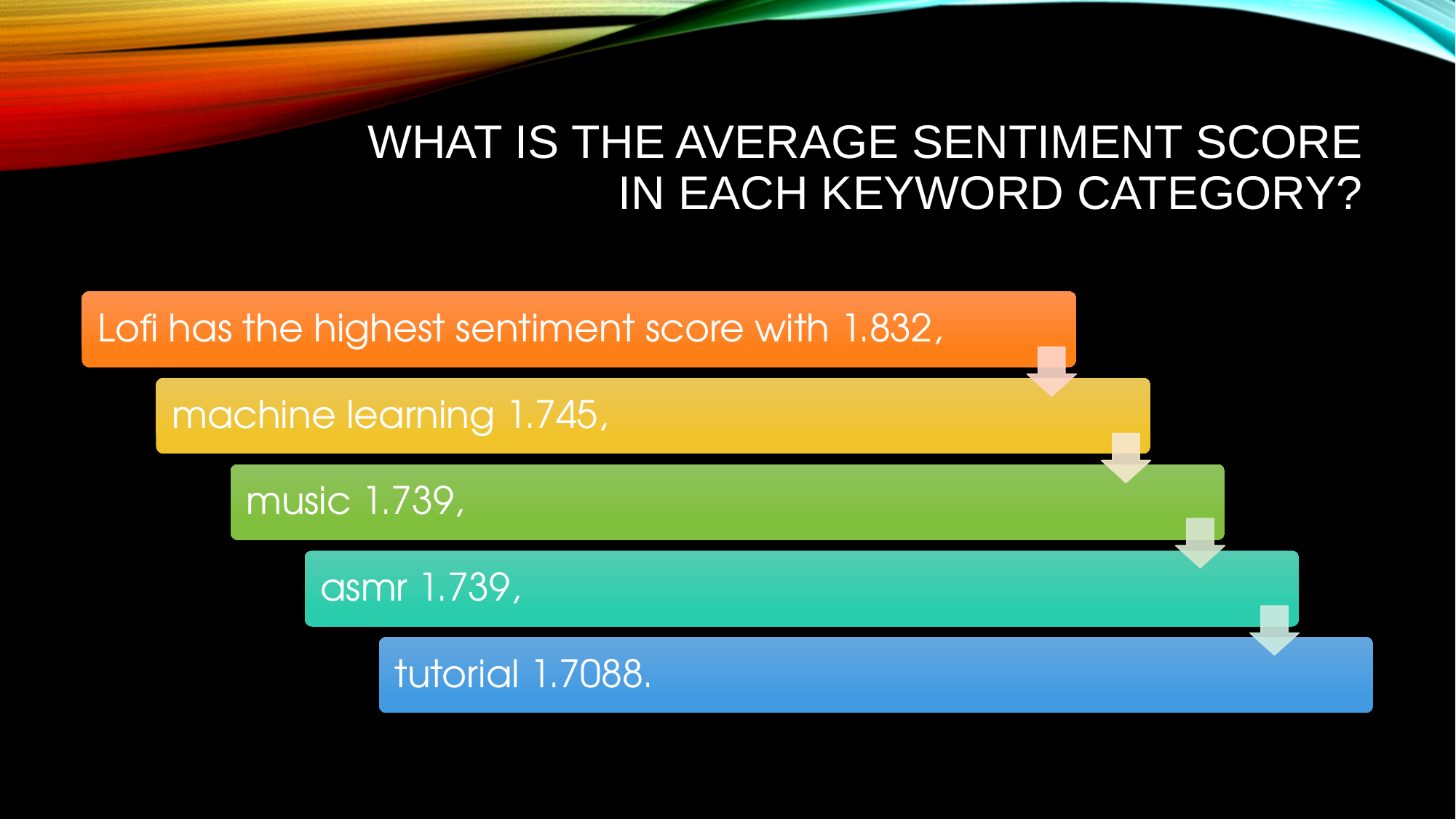

# What is the average sentiment score in each keyword category?
Lofi has the highest sentiment score with 1.832,
machine learning 1.745,
music 1.739,
asmr 1.739,
tutorial 1.7088.